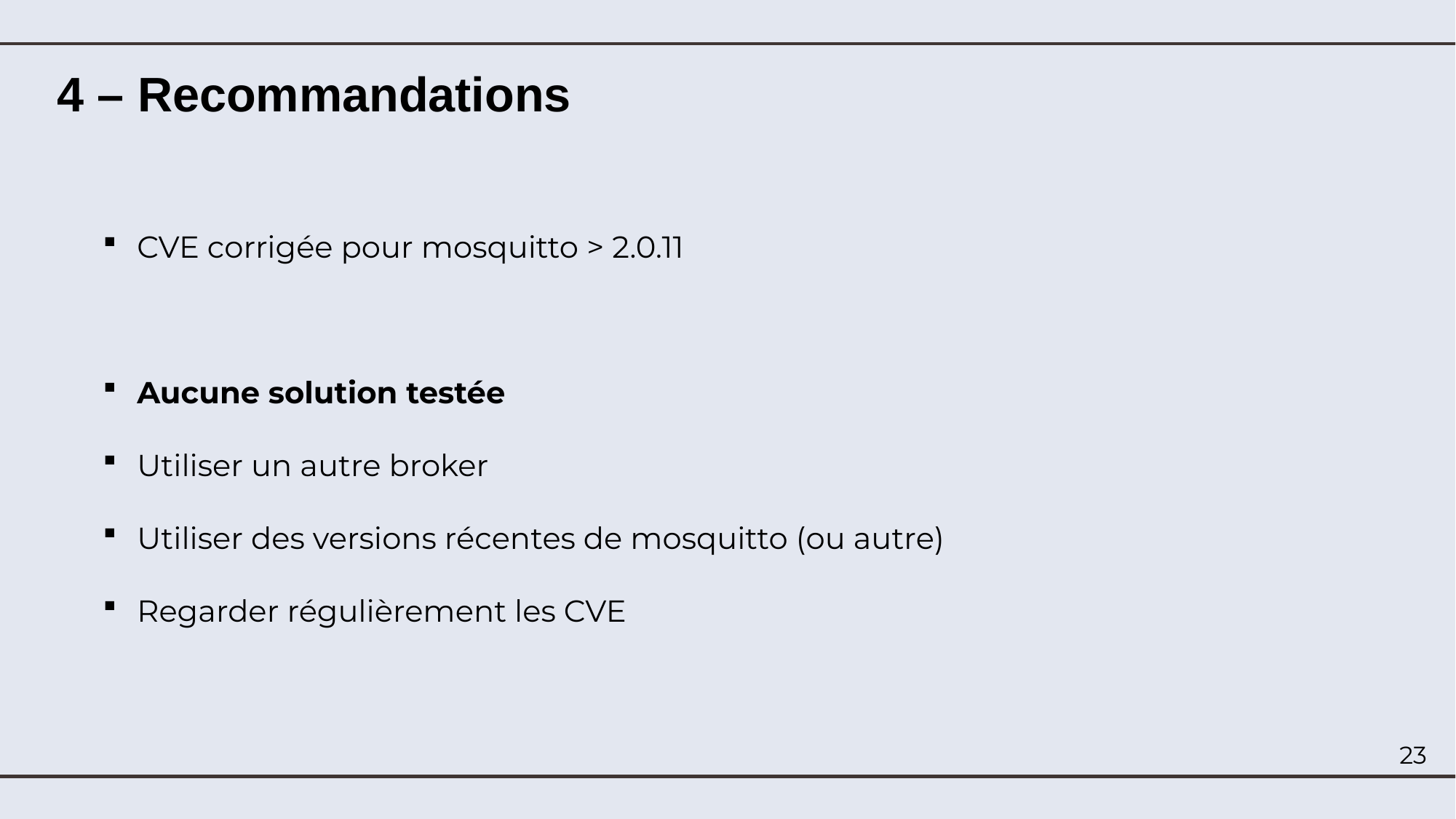

# 4 – Recommandations
CVE corrigée pour mosquitto > 2.0.11

Aucune solution testée

Utiliser un autre broker

Utiliser des versions récentes de mosquitto (ou autre)

Regarder régulièrement les CVE
23